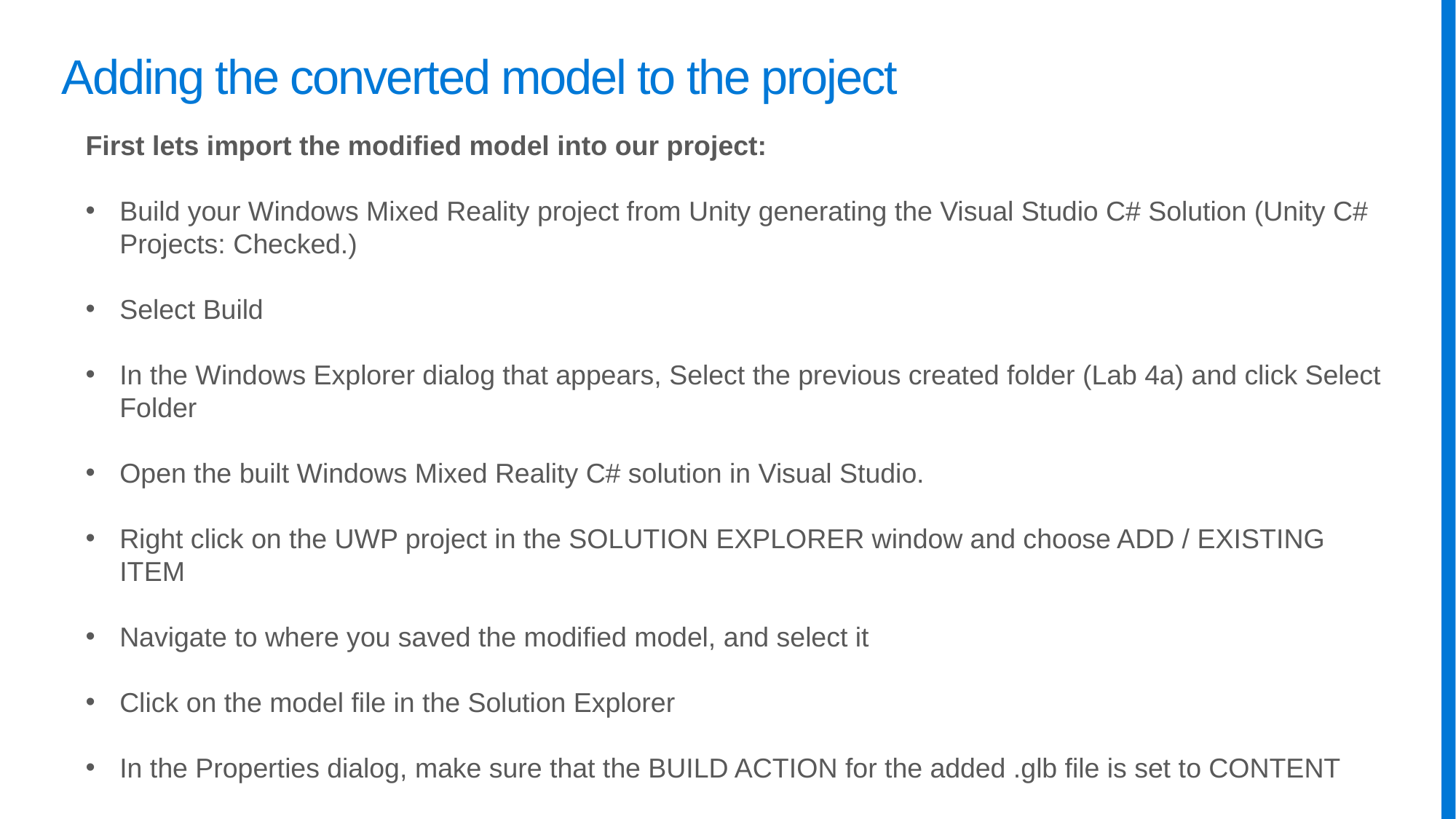

# Adding the converted model to the project
First lets import the modified model into our project:

Build your Windows Mixed Reality project from Unity generating the Visual Studio C# Solution (Unity C# Projects: Checked.)

Select Build

In the Windows Explorer dialog that appears, Select the previous created folder (Lab 4a) and click Select Folder

Open the built Windows Mixed Reality C# solution in Visual Studio.

Right click on the UWP project in the SOLUTION EXPLORER window and choose ADD / EXISTING ITEM

Navigate to where you saved the modified model, and select it

Click on the model file in the Solution Explorer

In the Properties dialog, make sure that the BUILD ACTION for the added .glb file is set to CONTENT